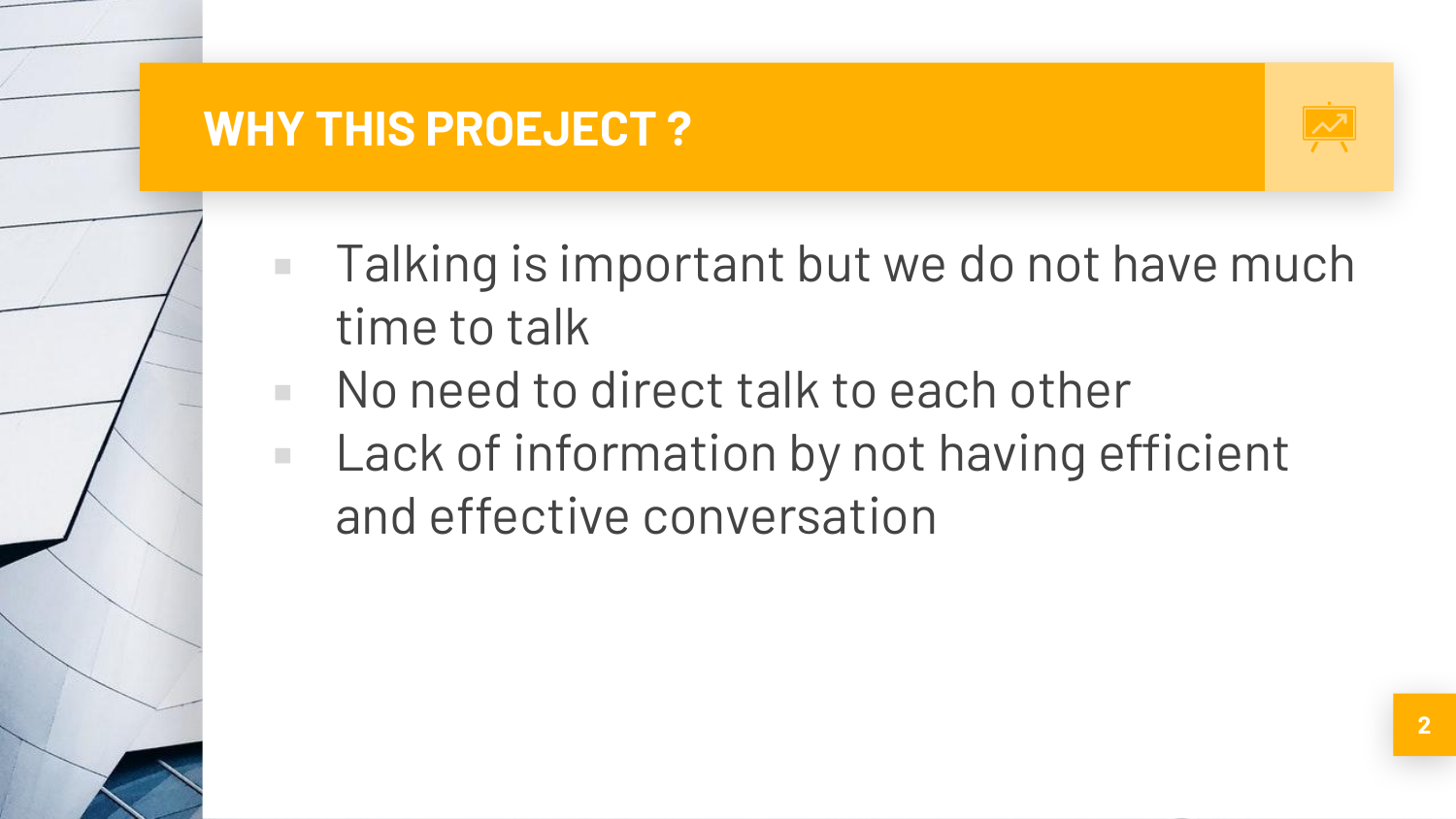

# WHY THIS PROEJECT ?

Talking is important but we do not have much time to talk
No need to direct talk to each other
Lack of information by not having efficient and effective conversation
2